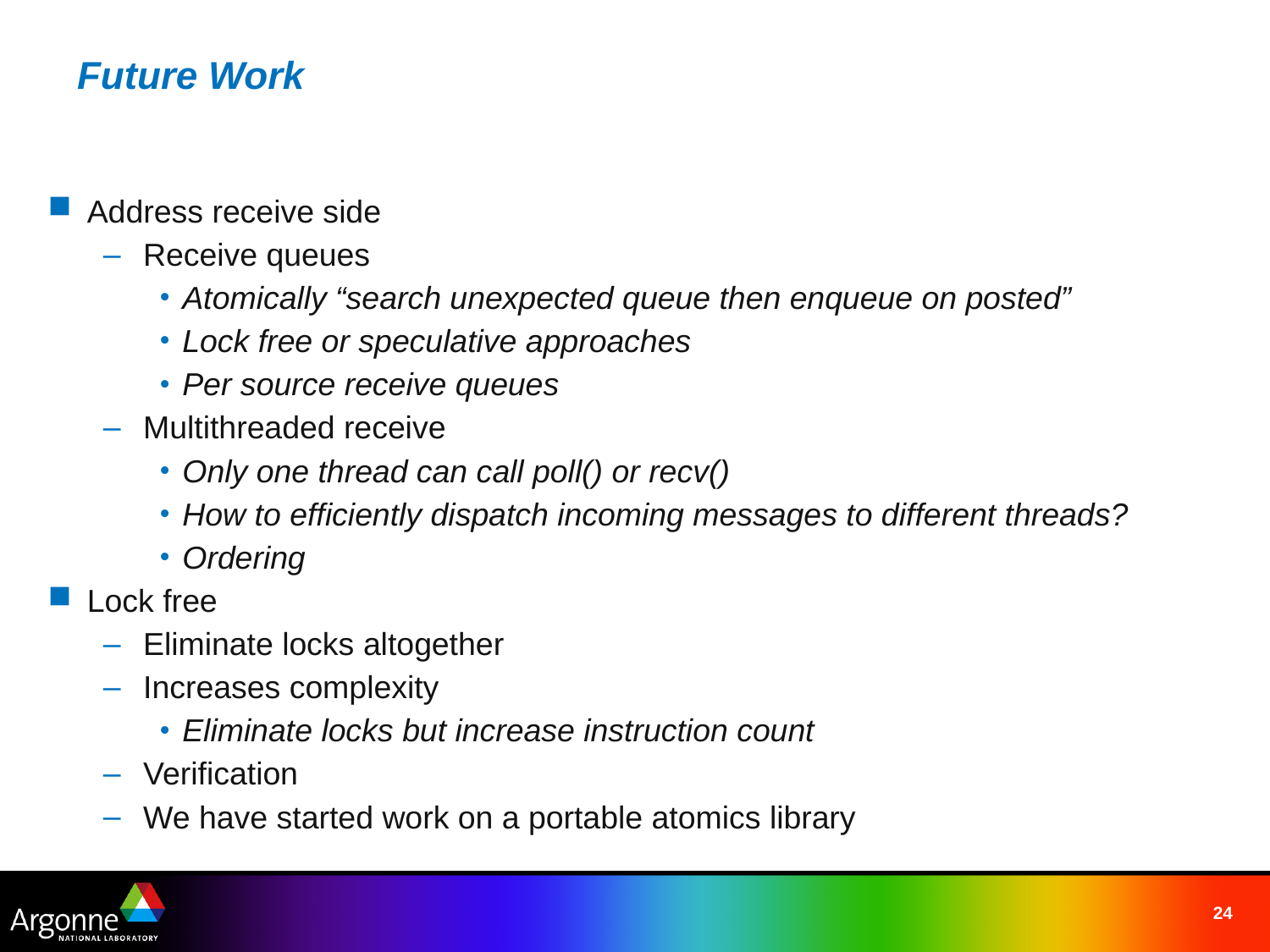

Future Work
Address receive side
Receive queues
Atomically “search unexpected queue then enqueue on posted”
Lock free or speculative approaches
Per source receive queues
Multithreaded receive
Only one thread can call poll() or recv()‏
How to efficiently dispatch incoming messages to different threads?
Ordering
Lock free
Eliminate locks altogether
Increases complexity
Eliminate locks but increase instruction count
Verification
We have started work on a portable atomics library
24